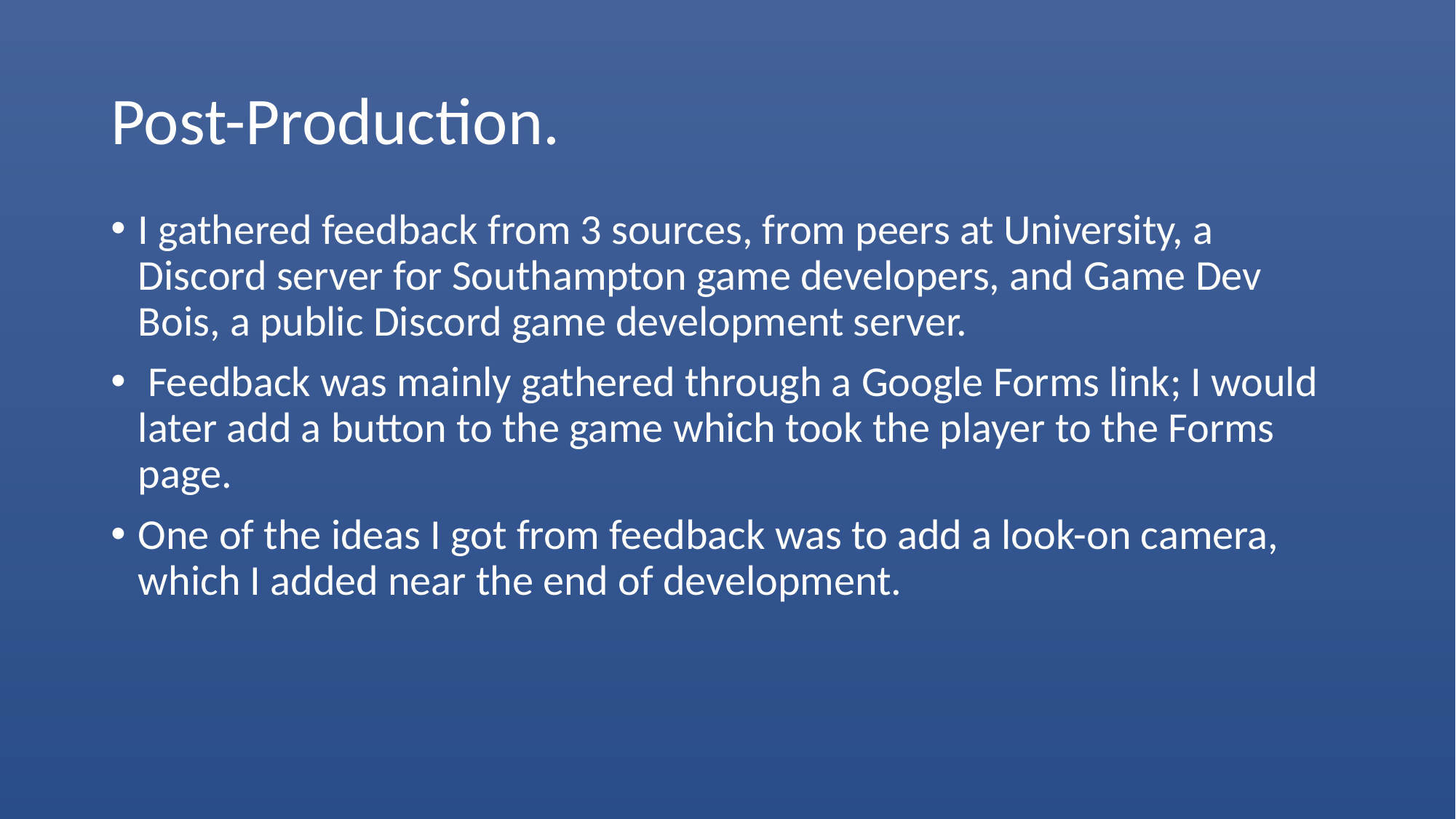

# Post-Production.
I gathered feedback from 3 sources, from peers at University, a Discord server for Southampton game developers, and Game Dev Bois, a public Discord game development server.
 Feedback was mainly gathered through a Google Forms link; I would later add a button to the game which took the player to the Forms page.
One of the ideas I got from feedback was to add a look-on camera, which I added near the end of development.